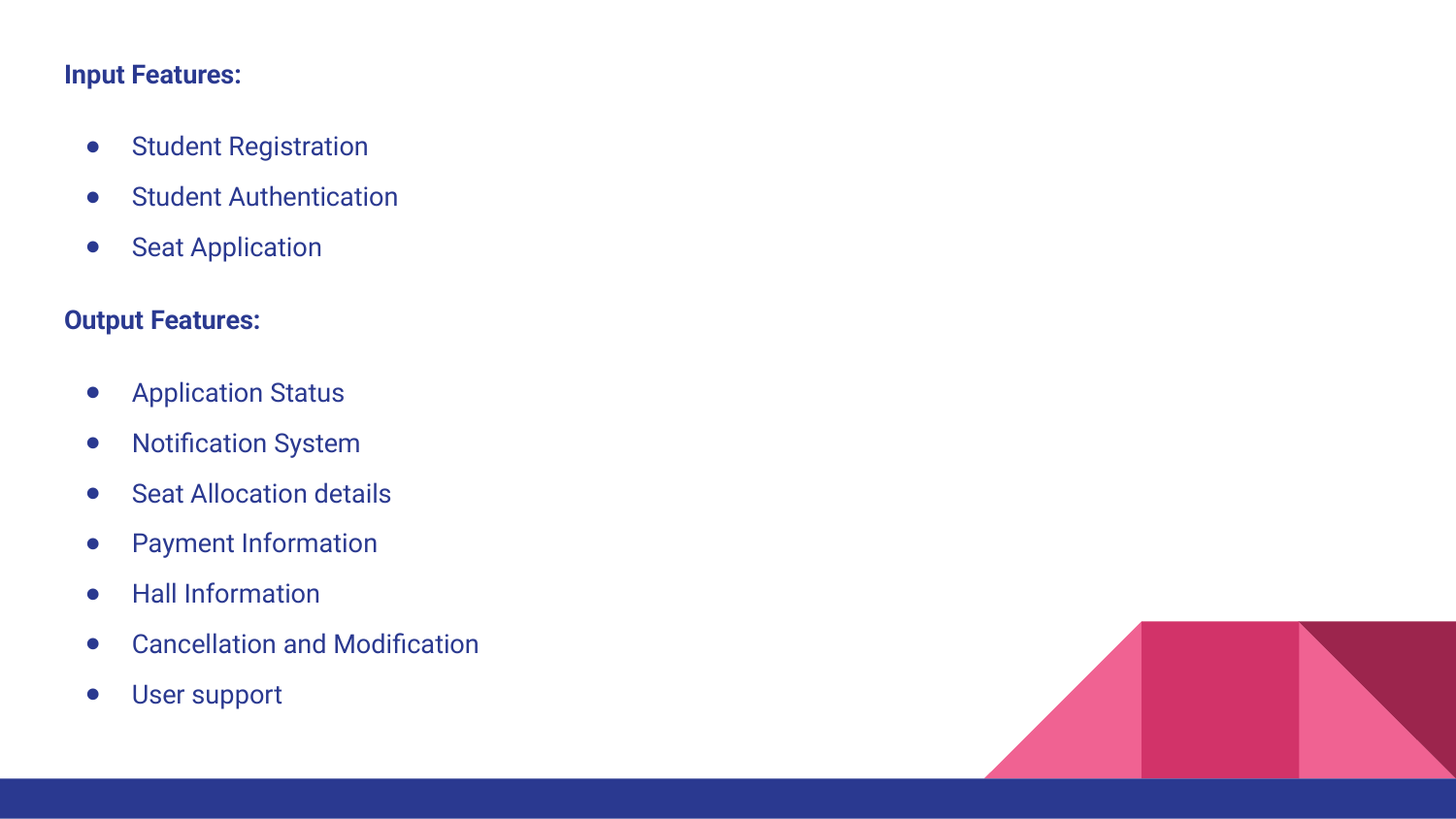

Input Features:
Student Registration
Student Authentication
Seat Application
Output Features:
Application Status
Notification System
Seat Allocation details
Payment Information
Hall Information
Cancellation and Modification
User support